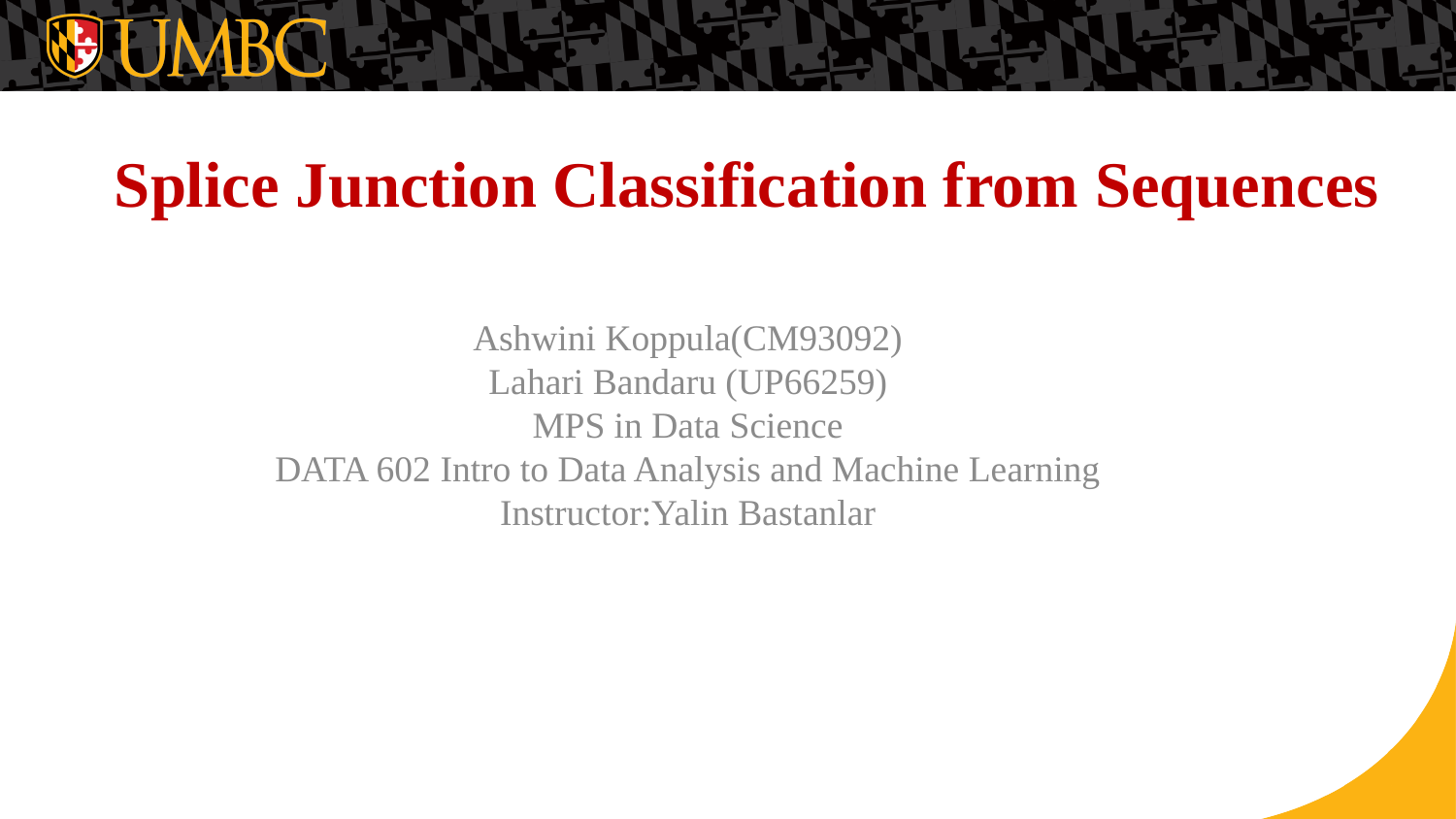

# Splice Junction Classification from Sequences
Ashwini Koppula(CM93092)
Lahari Bandaru (UP66259)
MPS in Data Science
DATA 602 Intro to Data Analysis and Machine Learning
Instructor:Yalin Bastanlar